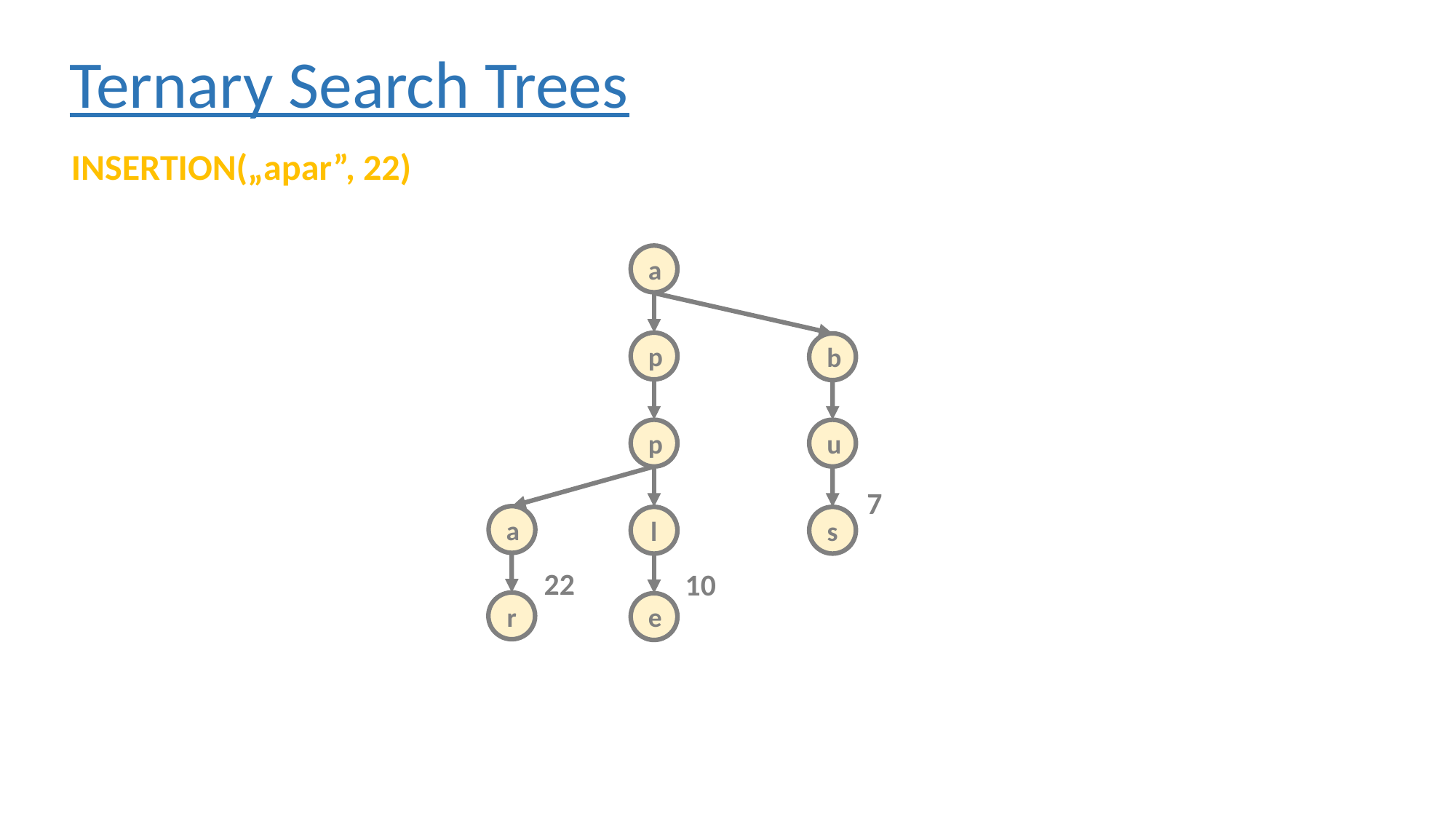

# Ternary Search Trees
INSERTION(„apar”, 22)
a
p
b
p
u
7
a
l
s
22
10
r
e